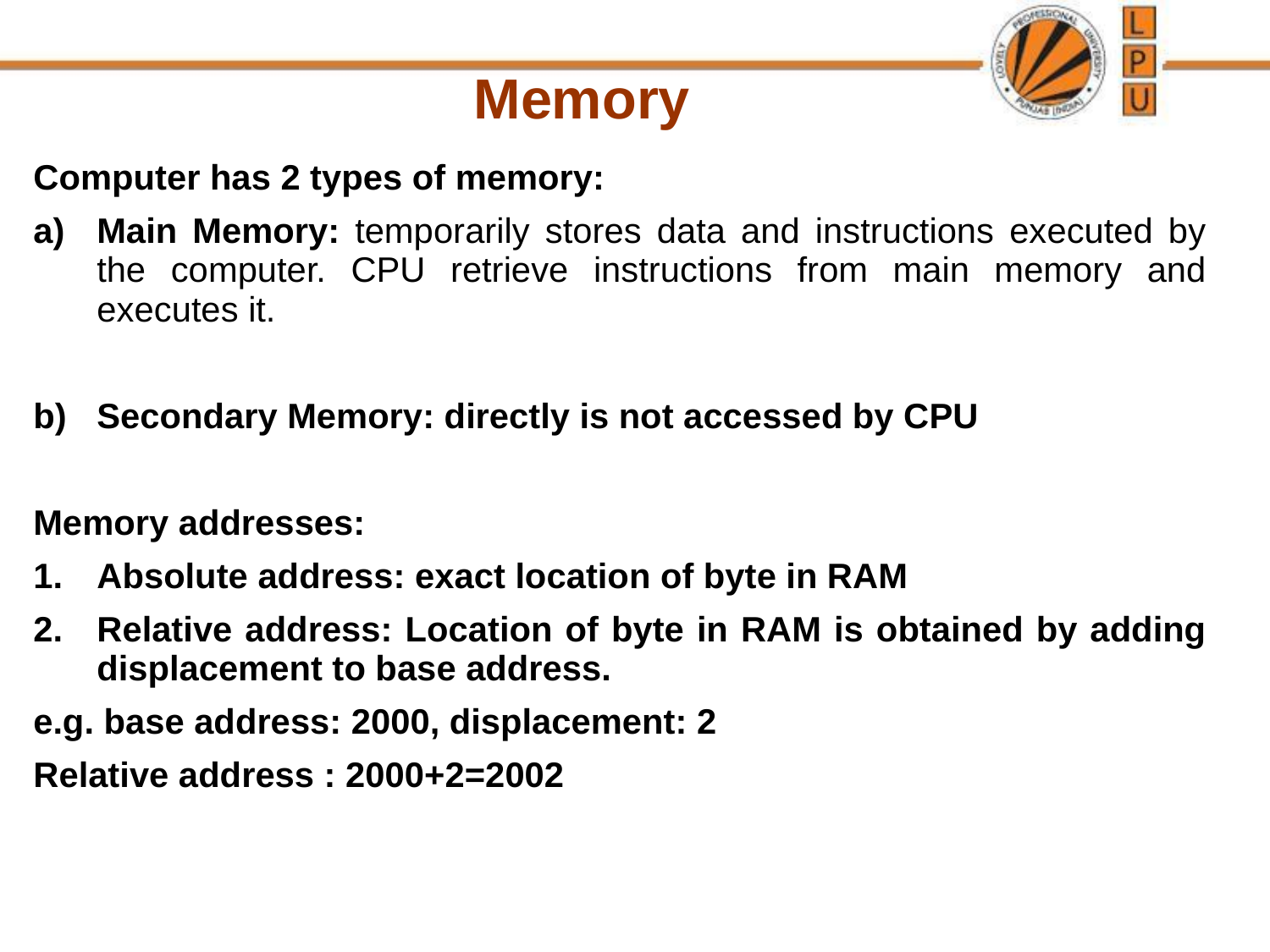

Memory
Computer has 2 types of memory:
Main Memory: temporarily stores data and instructions executed by the computer. CPU retrieve instructions from main memory and executes it.

Secondary Memory: directly is not accessed by CPU

Memory addresses:
Absolute address: exact location of byte in RAM
Relative address: Location of byte in RAM is obtained by adding displacement to base address.
e.g. base address: 2000, displacement: 2
Relative address : 2000+2=2002